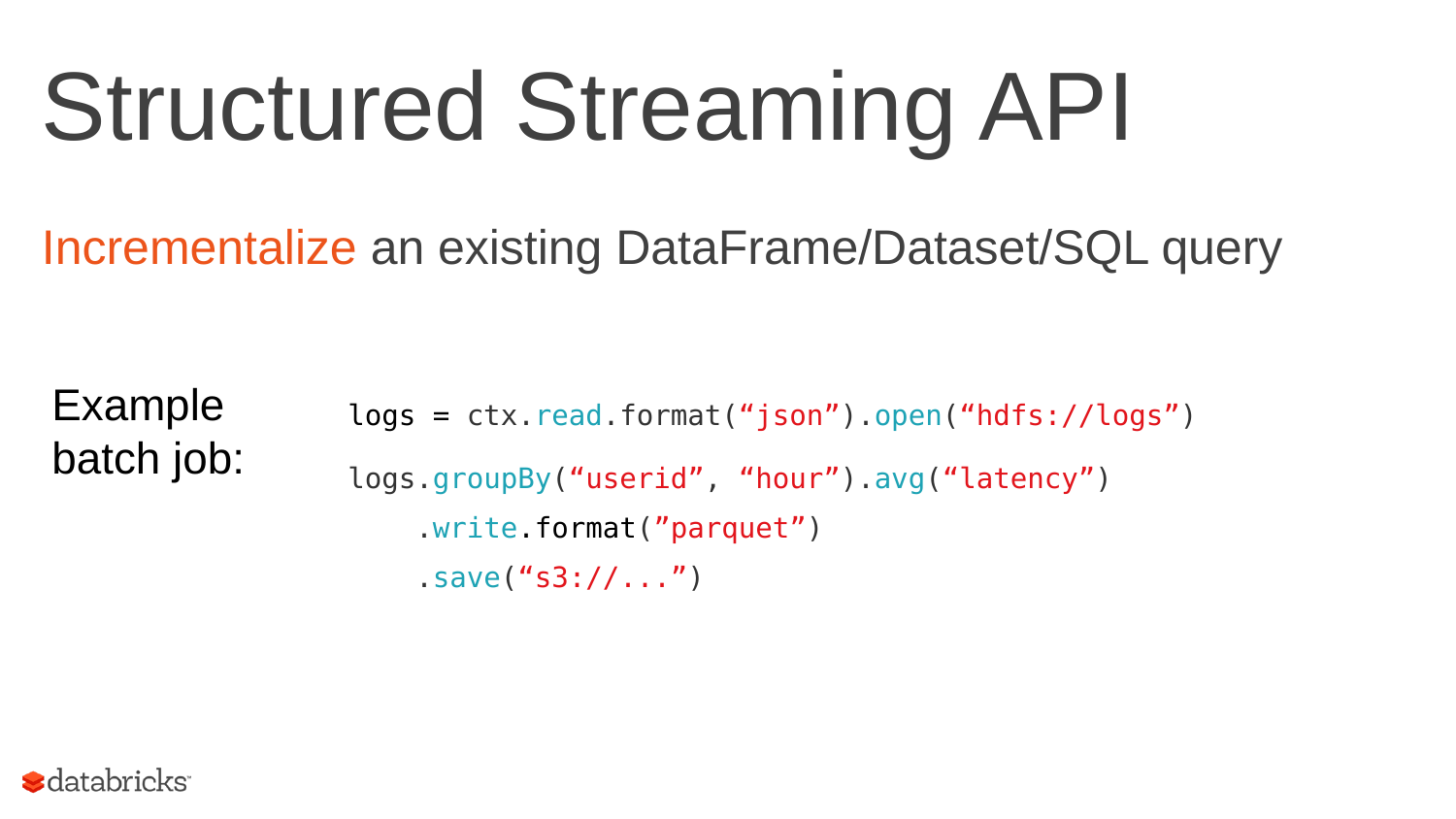

# Structured Streaming API
Incrementalize an existing DataFrame/Dataset/SQL query

Example
batch job:
logs = ctx.read.format(“json”).open(“hdfs://logs”)
logs.groupBy(“userid”, “hour”).avg(“latency”)
    .write.format(”parquet”)
    .save(“s3://...”)